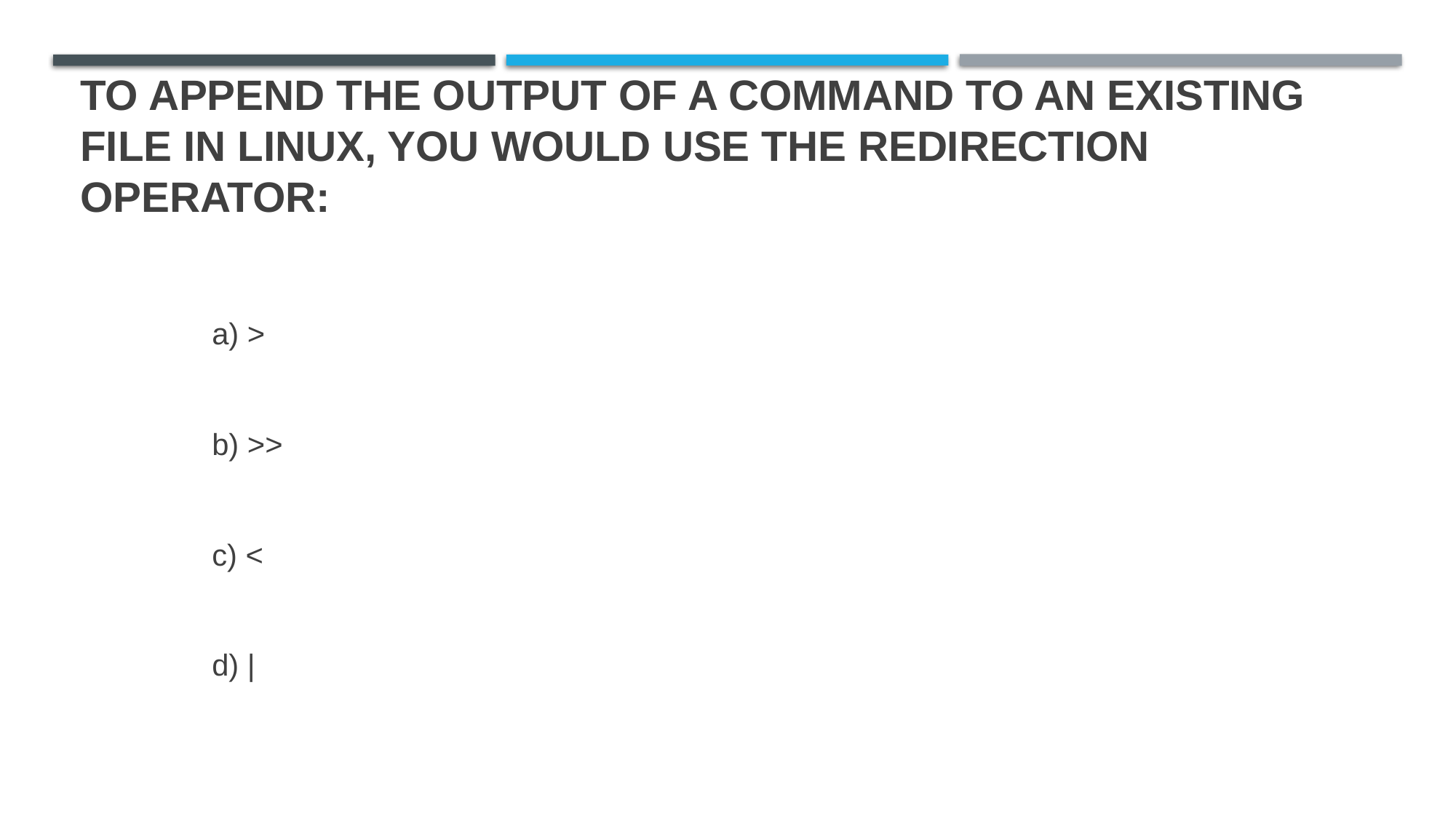

# To append the output of a command to an existing file in Linux, you would use the redirection operator:
a) >

b) >>

c) <

d) |